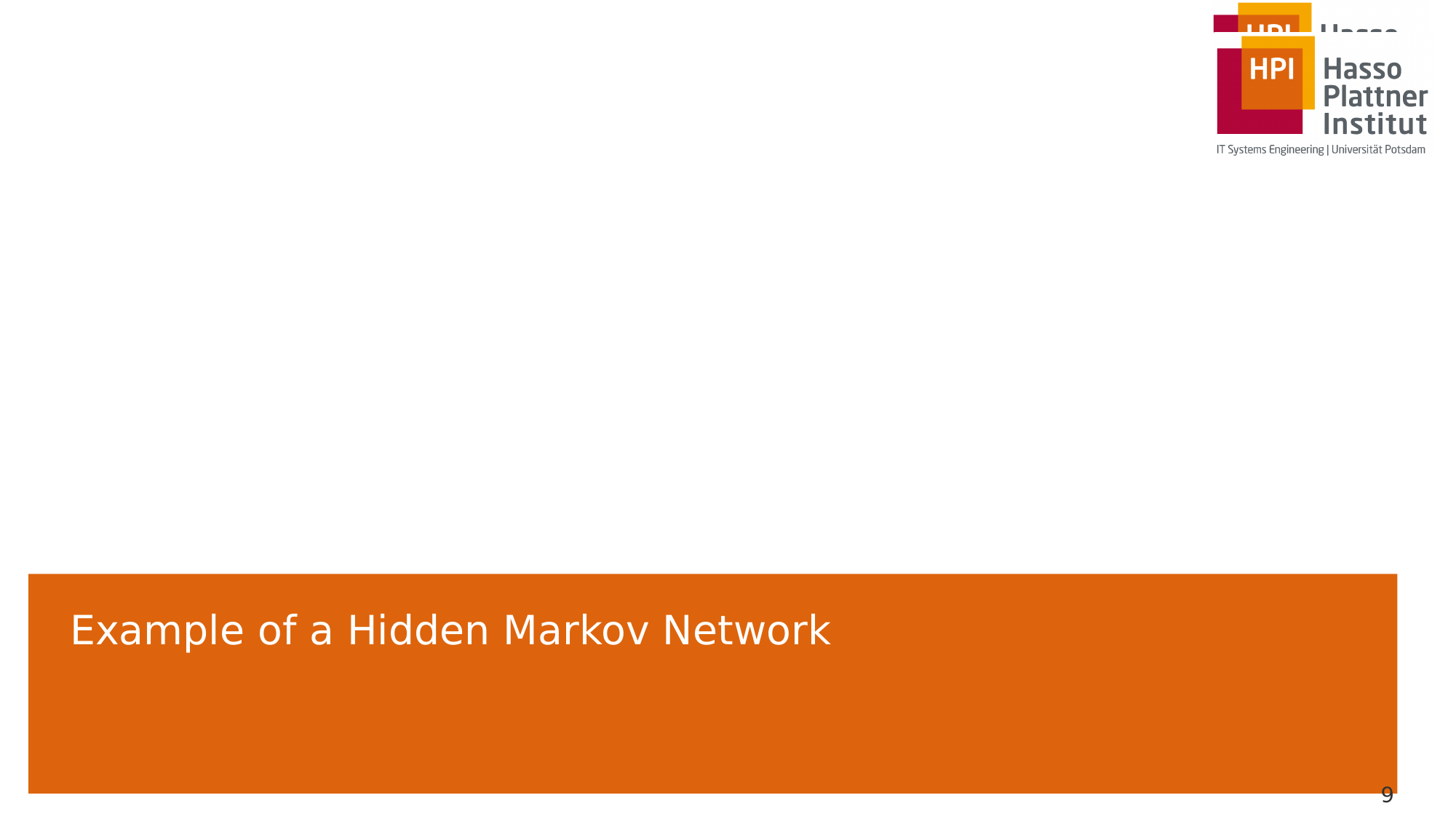

# Example of a Hidden Markov Network
9